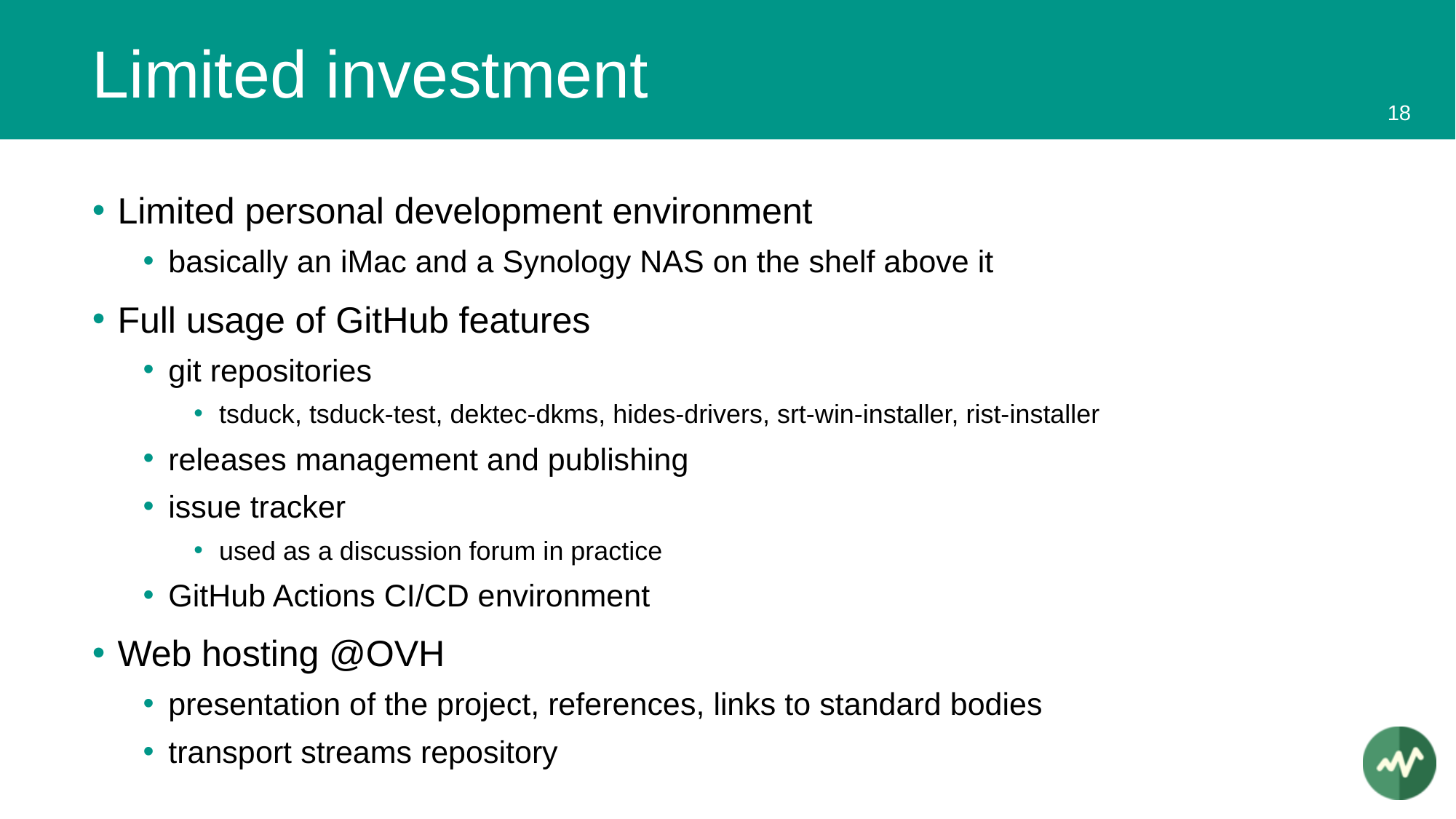

# Limited investment
Limited personal development environment
basically an iMac and a Synology NAS on the shelf above it
Full usage of GitHub features
git repositories
tsduck, tsduck-test, dektec-dkms, hides-drivers, srt-win-installer, rist-installer
releases management and publishing
issue tracker
used as a discussion forum in practice
GitHub Actions CI/CD environment
Web hosting @OVH
presentation of the project, references, links to standard bodies
transport streams repository